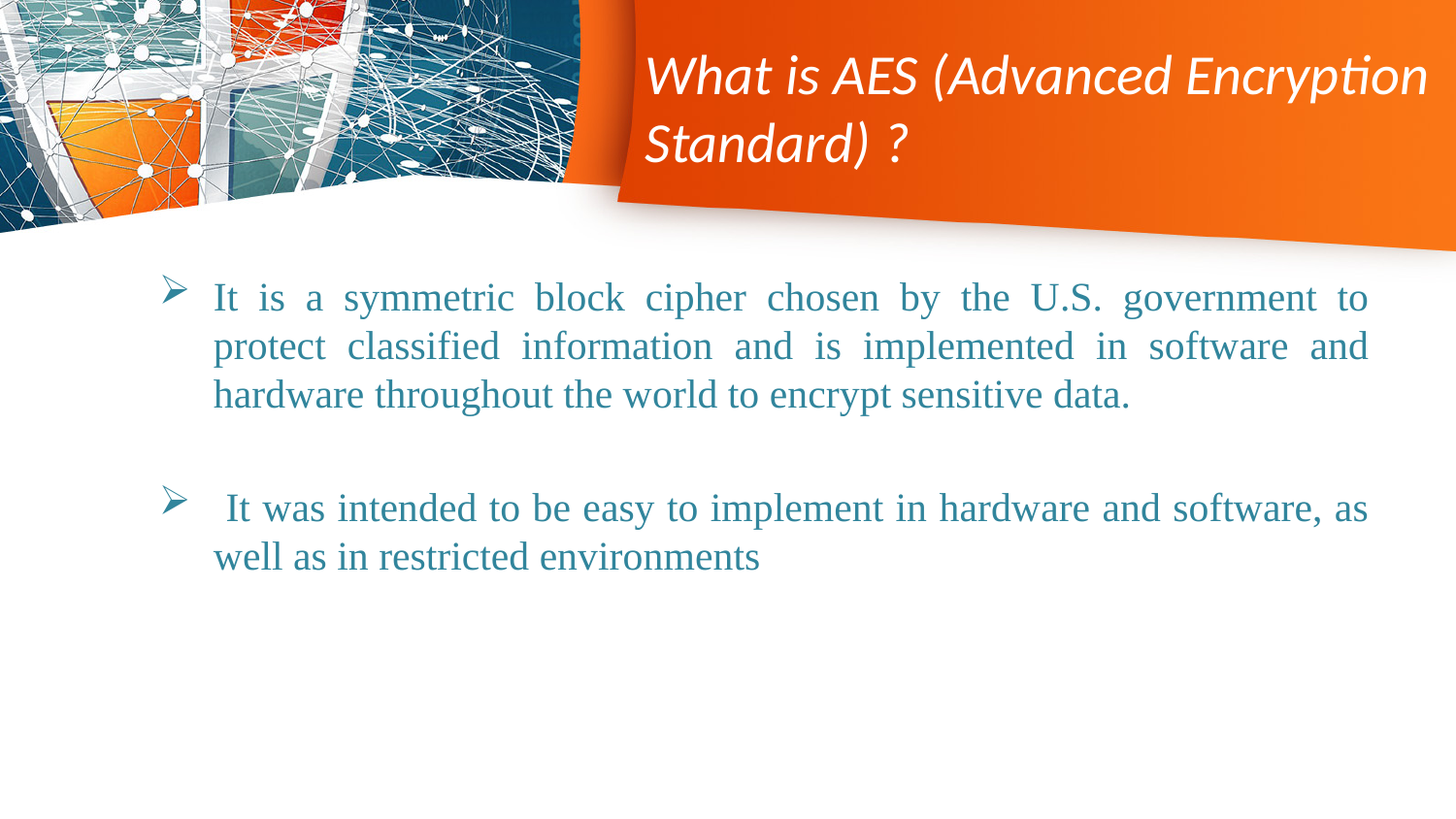

# What is AES (Advanced Encryption Standard) ?
It is a symmetric block cipher chosen by the U.S. government to protect classified information and is implemented in software and hardware throughout the world to encrypt sensitive data.

 It was intended to be easy to implement in hardware and software, as well as in restricted environments